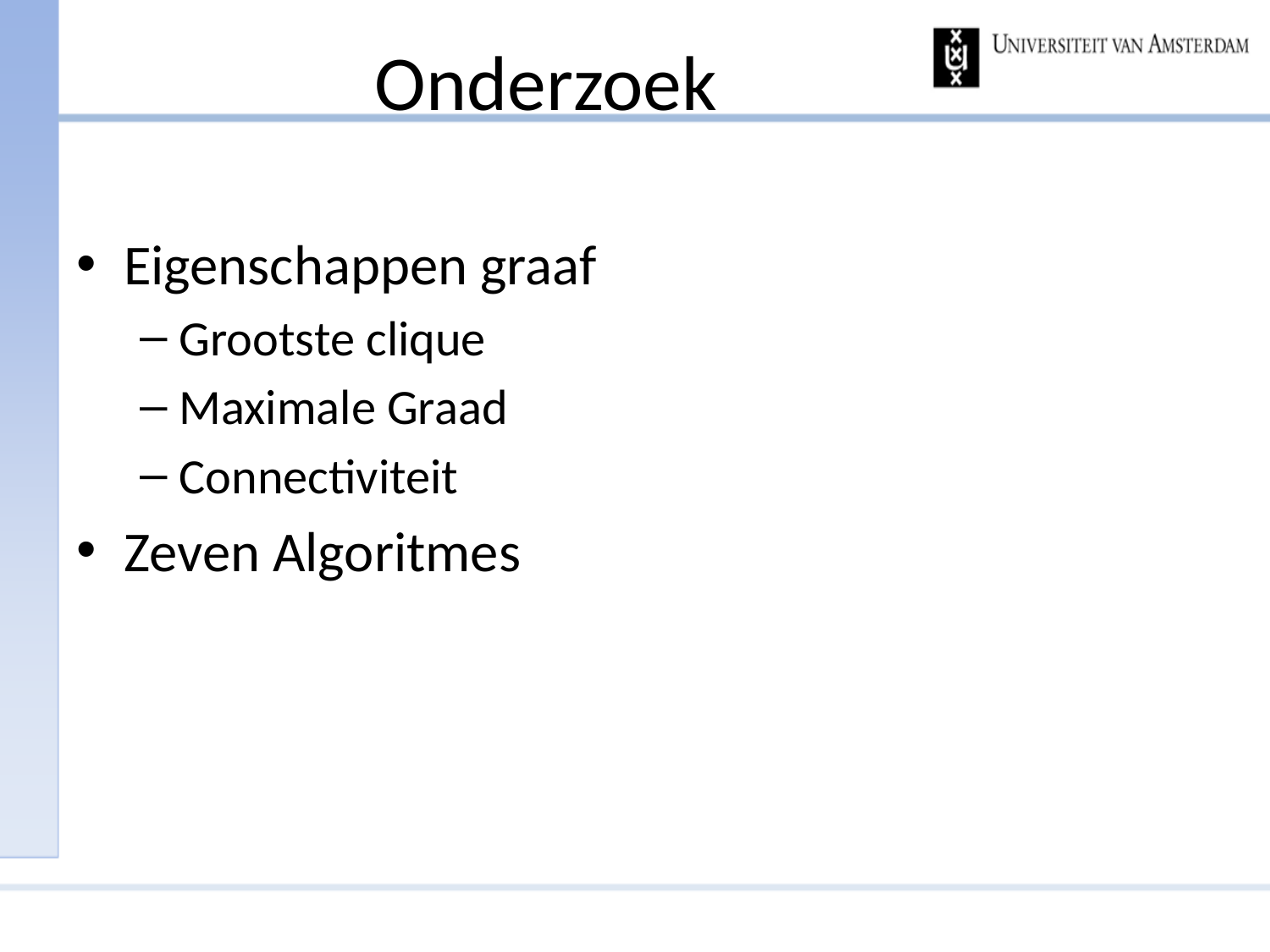

# Onderzoek
Eigenschappen graaf
Grootste clique
Maximale Graad
Connectiviteit
Zeven Algoritmes